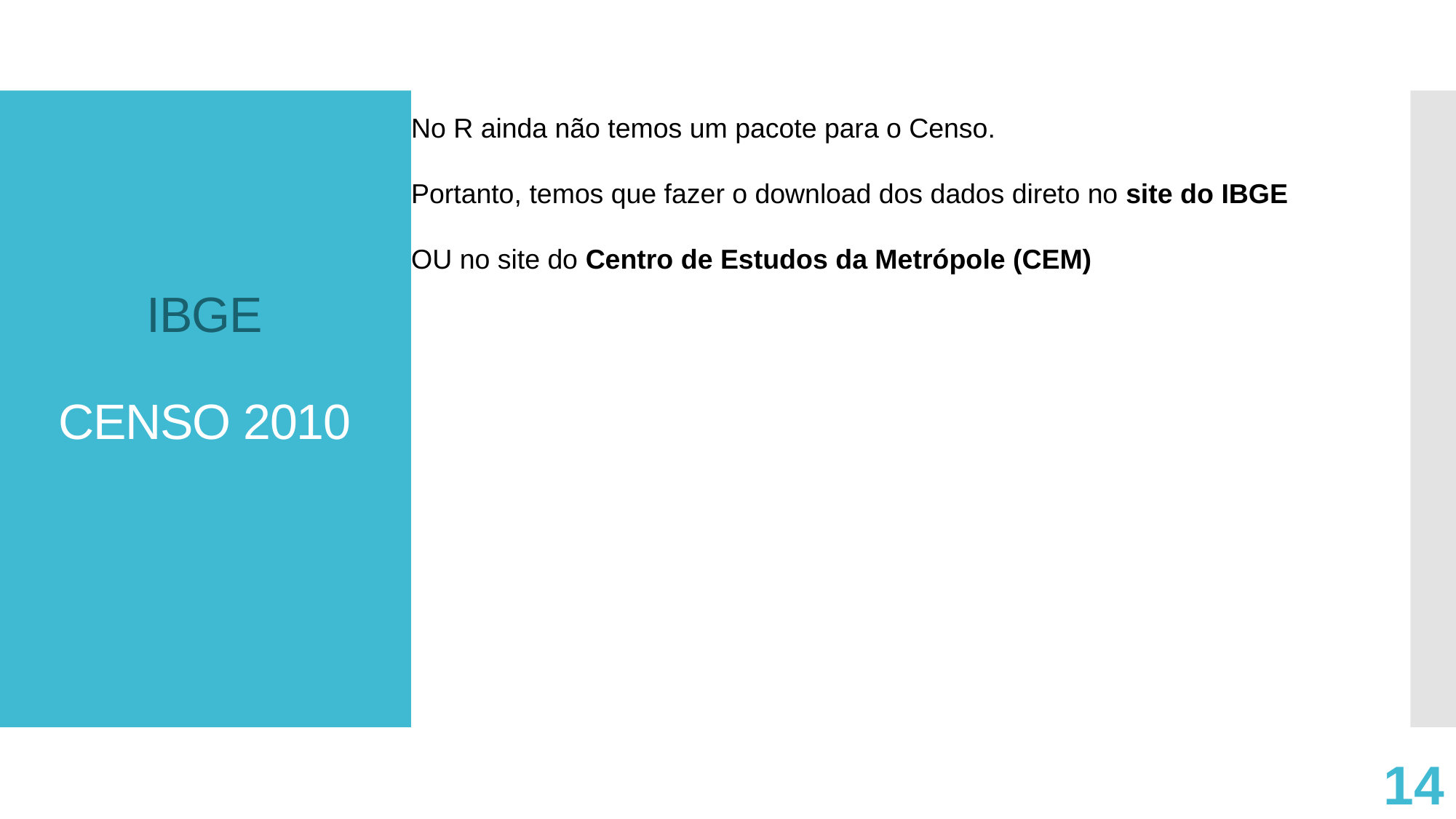

No R ainda não temos um pacote para o Censo.

Portanto, temos que fazer o download dos dados direto no site do IBGE

OU no site do Centro de Estudos da Metrópole (CEM)

IBGE

CENSO 2010
14